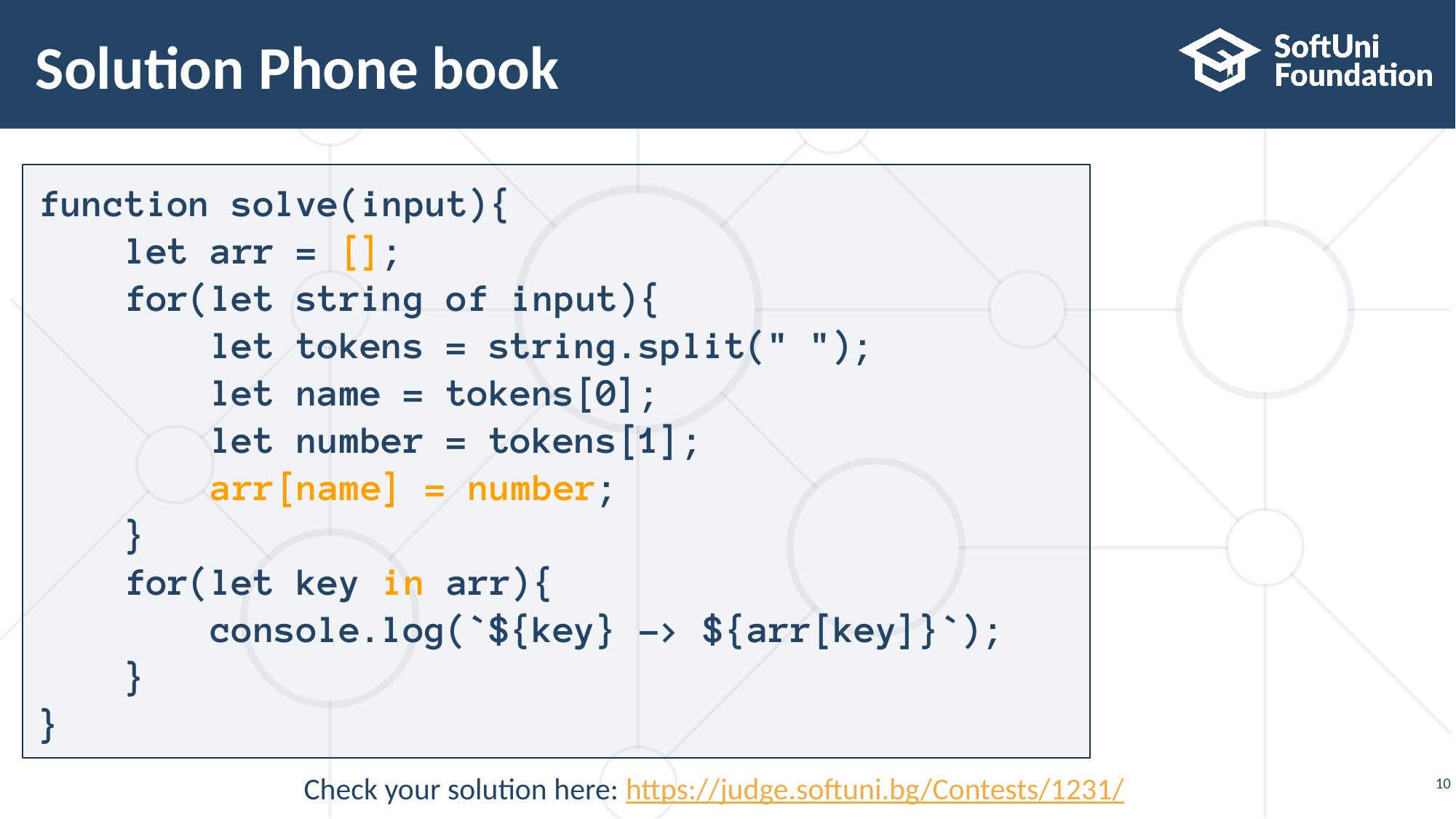

# Solution Phone book
function solve(input){
    let arr = [];
    for(let string of input){
        let tokens = string.split(" ");
        let name = tokens[0];
        let number = tokens[1];
        arr[name] = number;
    }
    for(let key in arr){
        console.log(`${key} -> ${arr[key]}`);
    }
}
Check your solution here: https://judge.softuni.bg/Contests/1231/
10